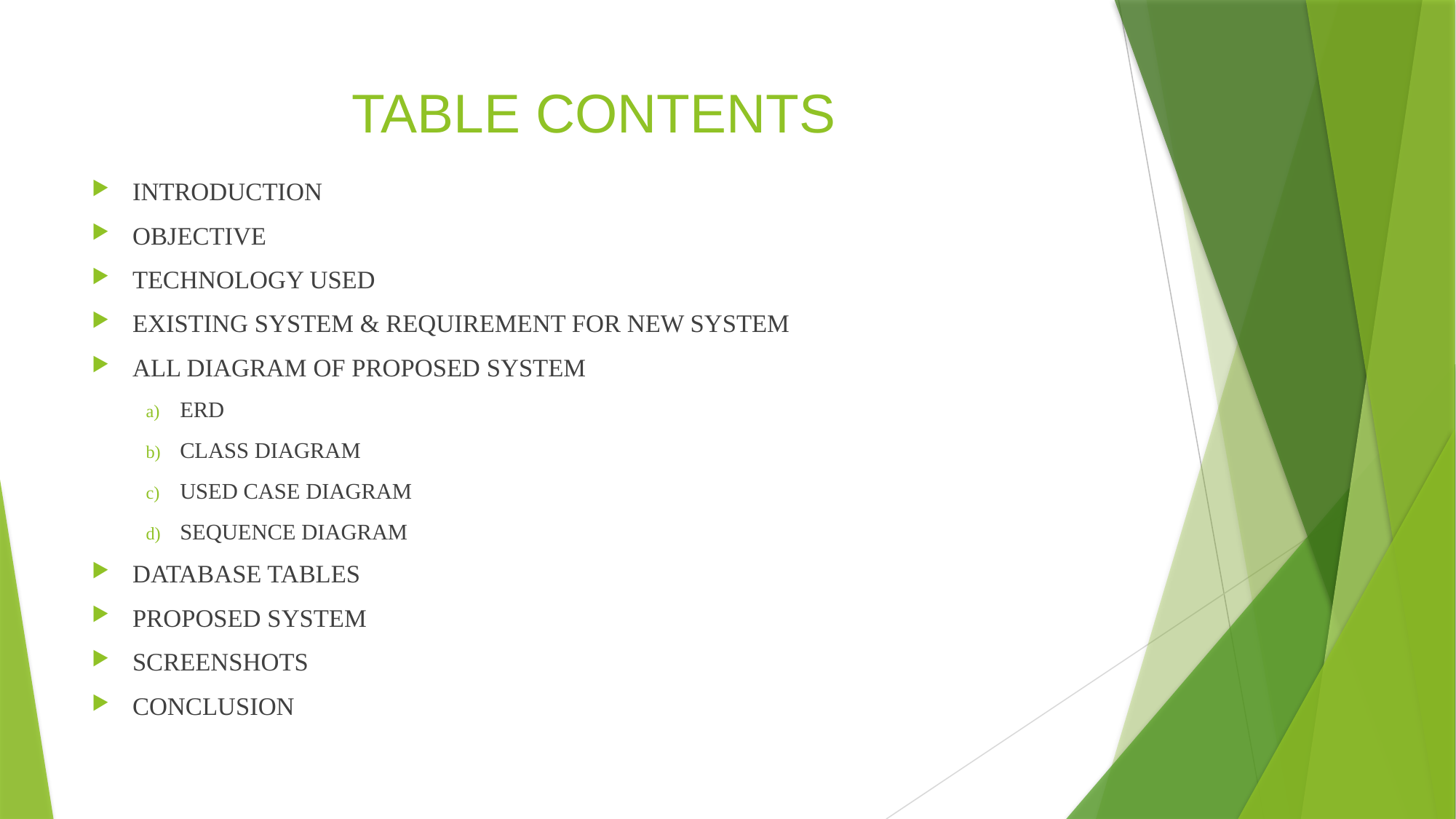

# TABLE CONTENTS
INTRODUCTION
OBJECTIVE
TECHNOLOGY USED
EXISTING SYSTEM & REQUIREMENT FOR NEW SYSTEM
ALL DIAGRAM OF PROPOSED SYSTEM
ERD
CLASS DIAGRAM
USED CASE DIAGRAM
SEQUENCE DIAGRAM
DATABASE TABLES
PROPOSED SYSTEM
SCREENSHOTS
CONCLUSION